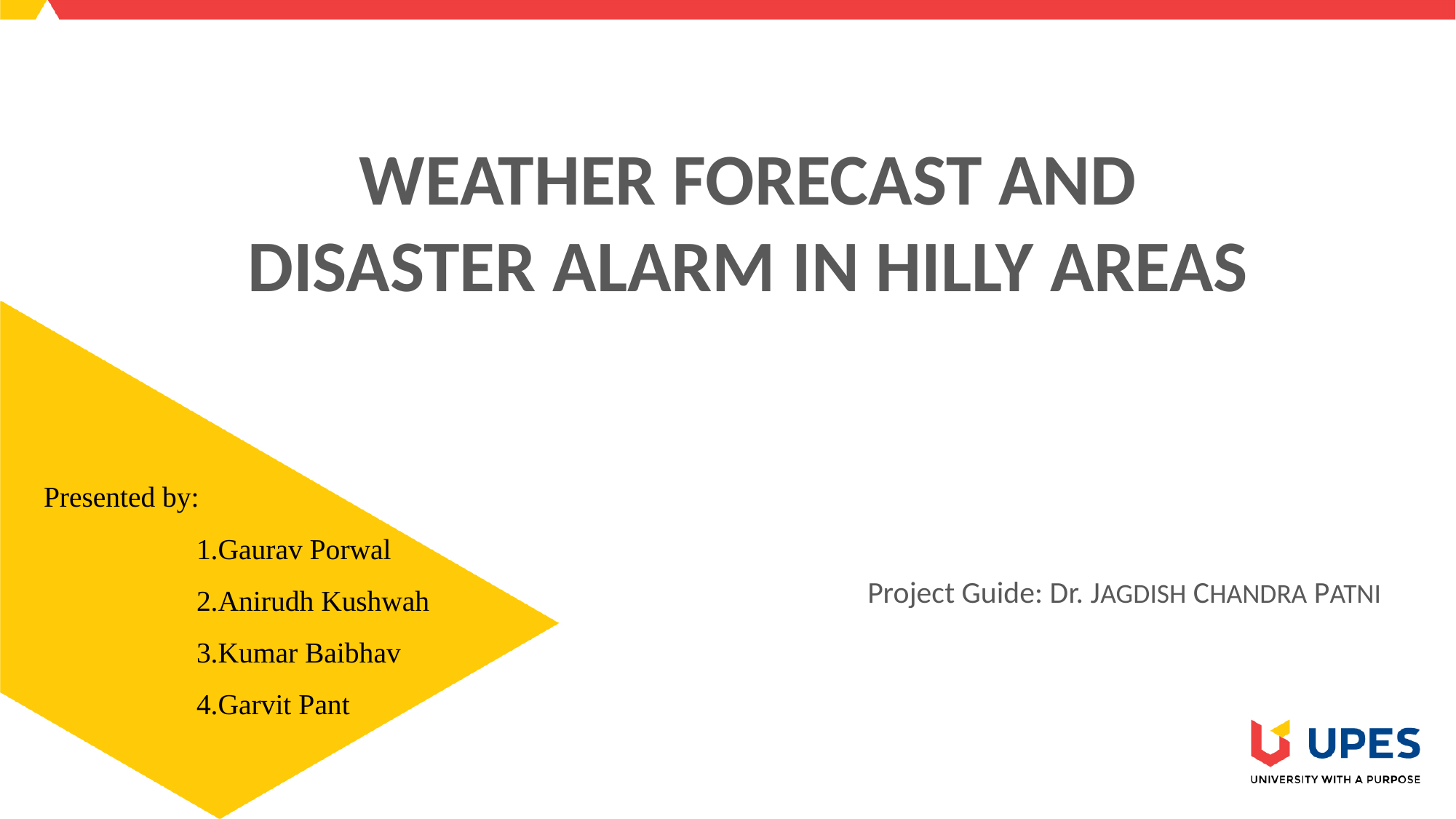

# WEATHER FORECAST AND DISASTER ALARM IN HILLY AREAS
Presented by:
                     1.Gaurav Porwal
                     2.Anirudh Kushwah
                     3.Kumar Baibhav
                     4.Garvit Pant

Project Guide: Dr. JAGDISH CHANDRA PATNI